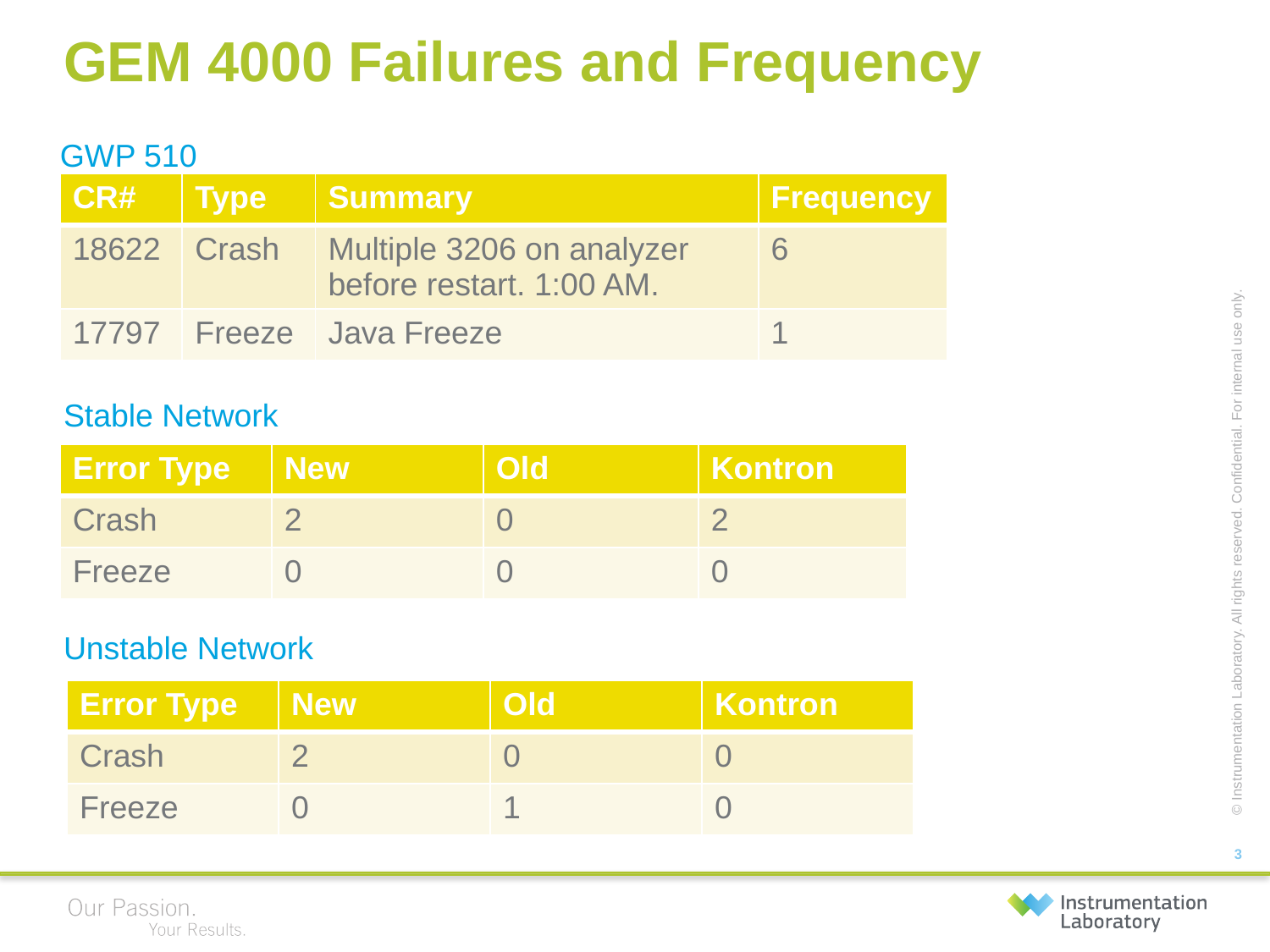

# GEM 4000 Failures and Frequency
GWP 510
| CR# | Type | Summary | Frequency |
| --- | --- | --- | --- |
| 18622 | Crash | Multiple 3206 on analyzer before restart. 1:00 AM. | 6 |
| 17797 | Freeze | Java Freeze | 1 |
Stable Network
| Error Type | New | Old | Kontron |
| --- | --- | --- | --- |
| Crash | 2 | 0 | 2 |
| Freeze | 0 | 0 | 0 |
Unstable Network
| Error Type | New | Old | Kontron |
| --- | --- | --- | --- |
| Crash | 2 | 0 | 0 |
| Freeze | 0 | 1 | 0 |
3